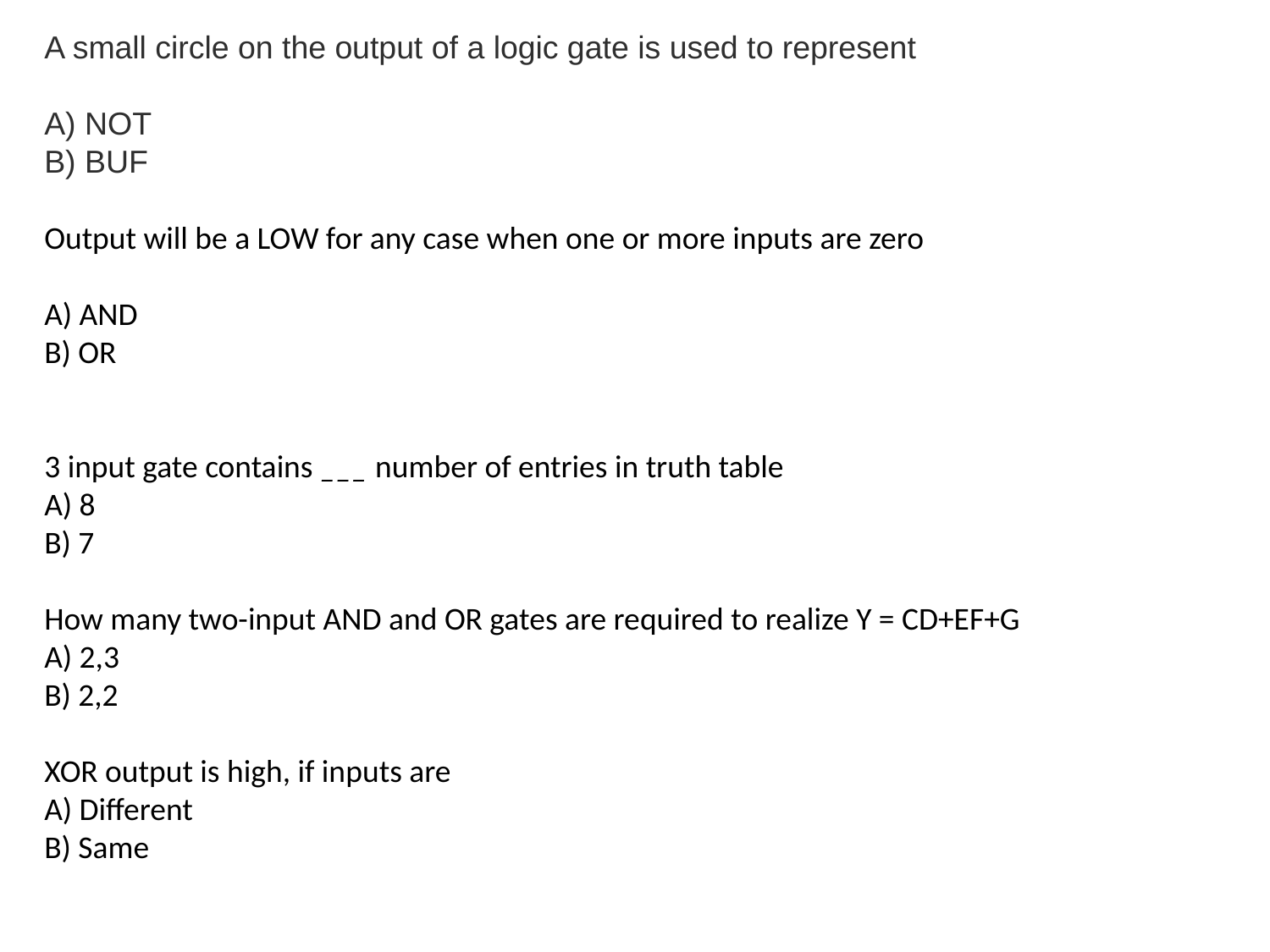

A small circle on the output of a logic gate is used to represent

A) NOT
B) BUF

Output will be a LOW for any case when one or more inputs are zero

A) AND
B) OR

3 input gate contains ___ number of entries in truth table
A) 8
B) 7

How many two-input AND and OR gates are required to realize Y = CD+EF+G
A) 2,3
B) 2,2

XOR output is high, if inputs are
A) Different
B) Same